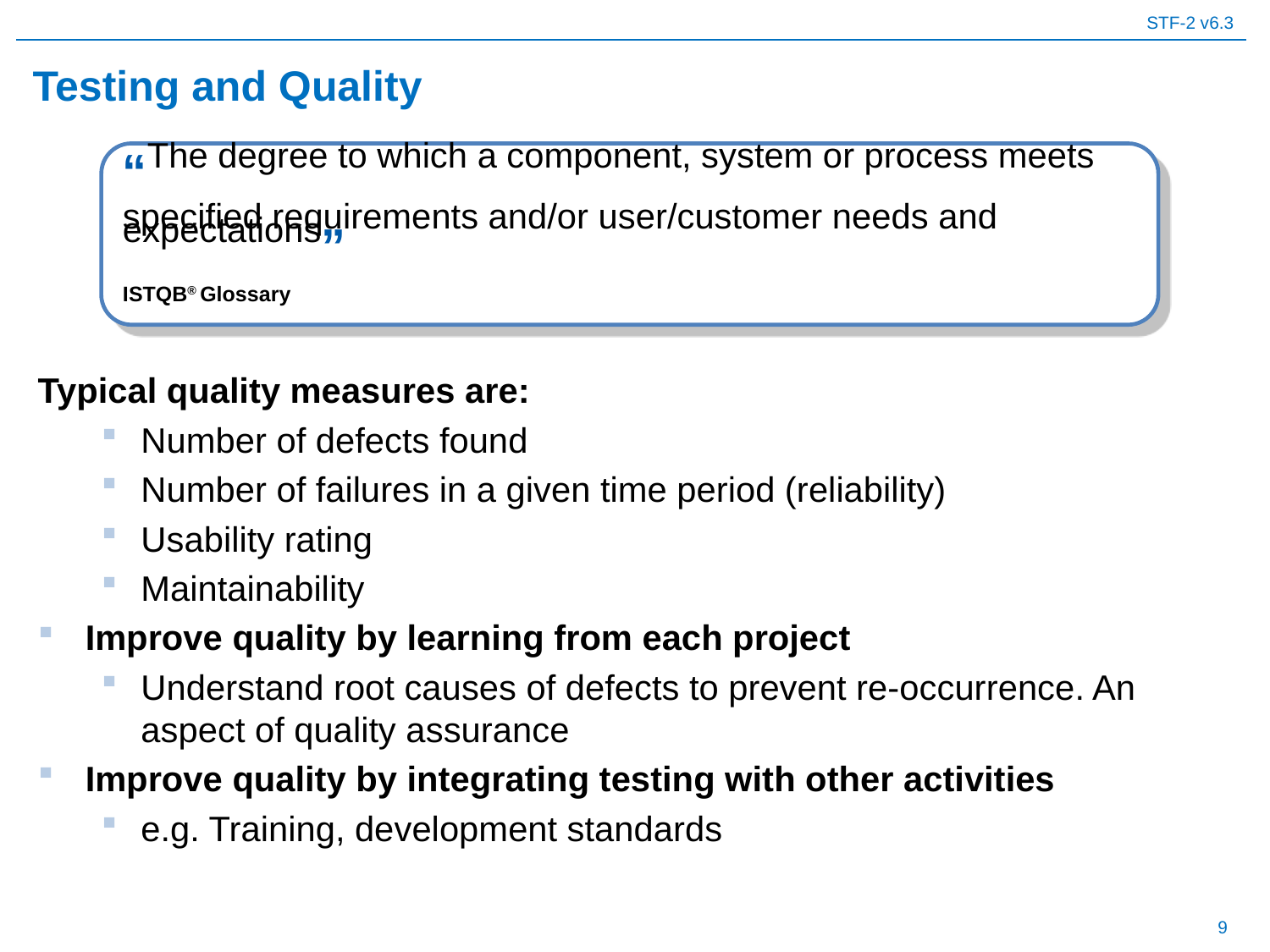

# Testing and Quality
“The degree to which a component, system or process meets specified requirements and/or user/customer needs and expectations”
ISTQB® Glossary
Typical quality measures are:
Number of defects found
Number of failures in a given time period (reliability)
Usability rating
Maintainability
Improve quality by learning from each project
Understand root causes of defects to prevent re-occurrence. An aspect of quality assurance
Improve quality by integrating testing with other activities
e.g. Training, development standards